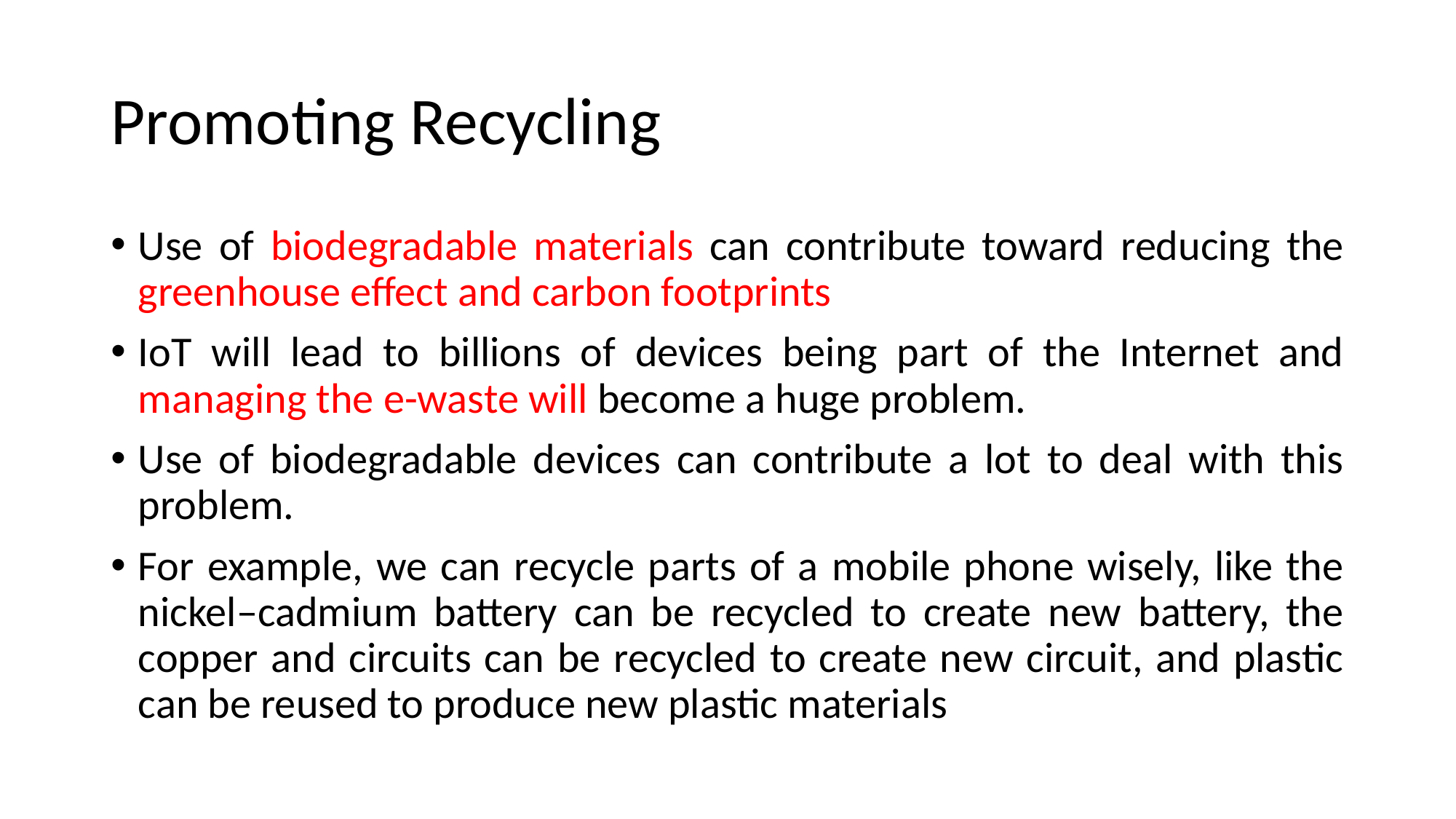

# Promoting Recycling
Use of biodegradable materials can contribute toward reducing the greenhouse effect and carbon footprints
IoT will lead to billions of devices being part of the Internet and managing the e-waste will become a huge problem.
Use of biodegradable devices can contribute a lot to deal with this problem.
For example, we can recycle parts of a mobile phone wisely, like the nickel–cadmium battery can be recycled to create new battery, the copper and circuits can be recycled to create new circuit, and plastic can be reused to produce new plastic materials